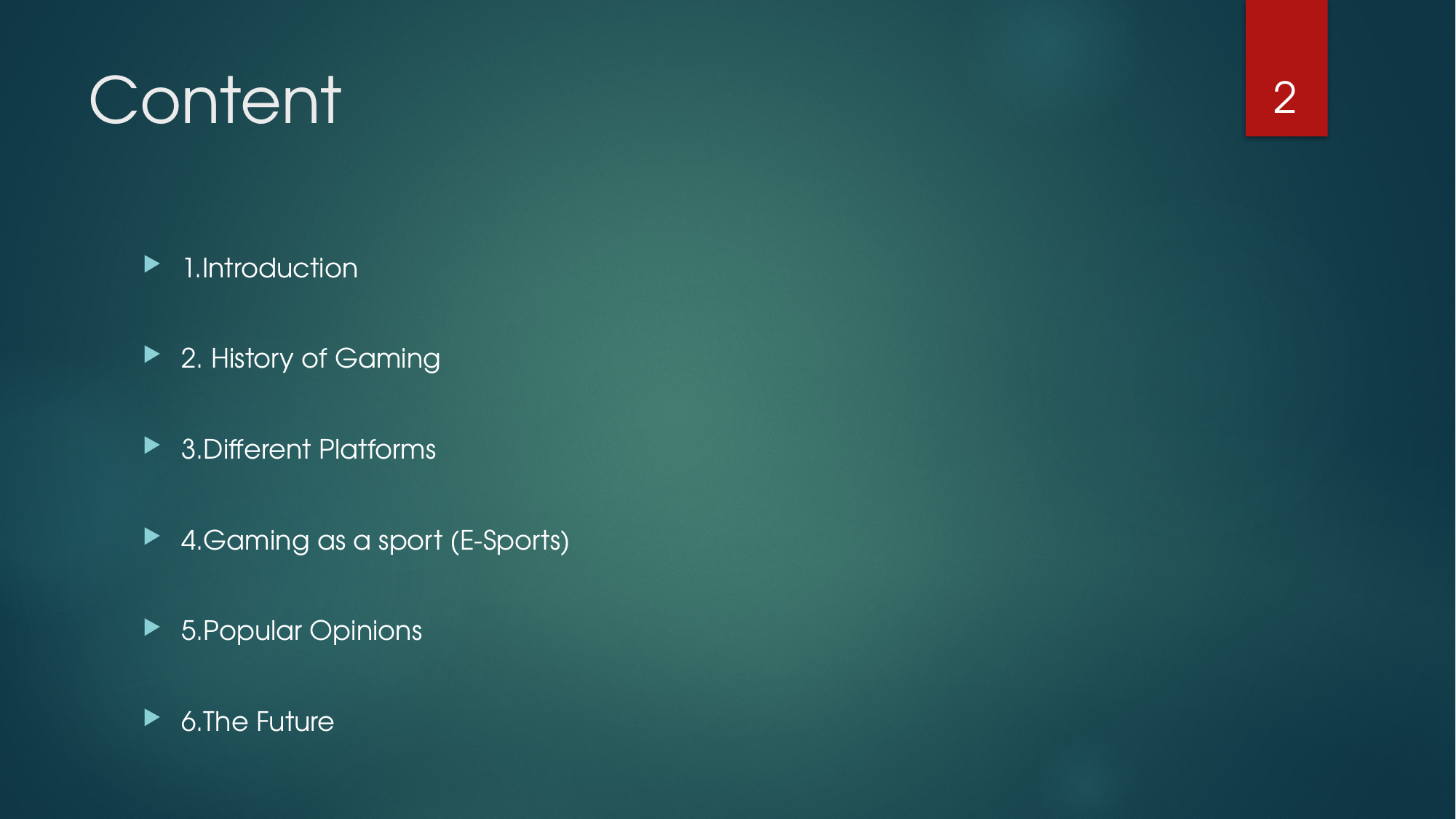

2
# Content
1.Introduction

2. History of Gaming

3.Different Platforms

4.Gaming as a sport (E-Sports)

5.Popular Opinions

6.The Future